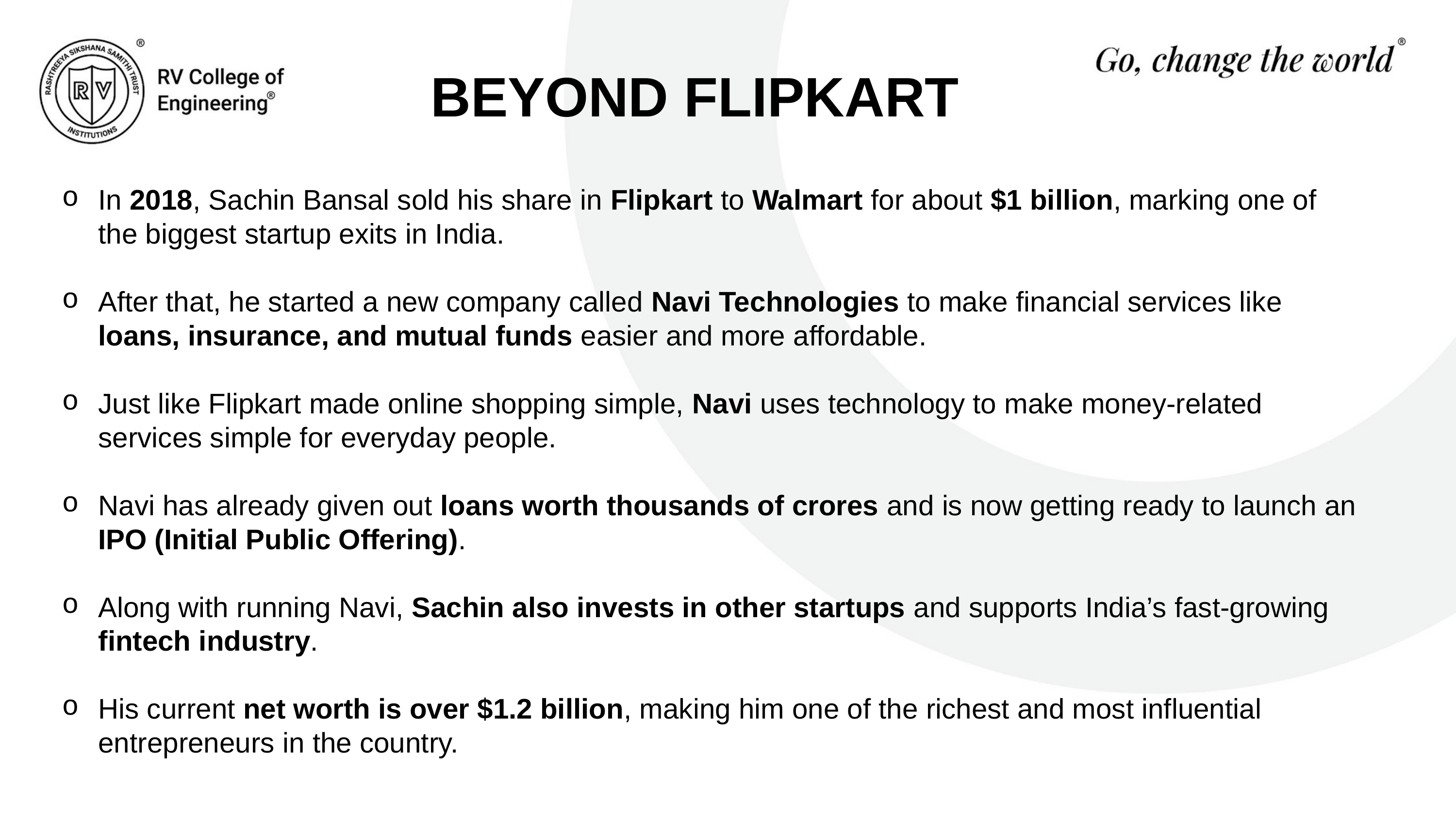

BEYOND FLIPKART
In 2018, Sachin Bansal sold his share in Flipkart to Walmart for about $1 billion, marking one of the biggest startup exits in India.

After that, he started a new company called Navi Technologies to make financial services like loans, insurance, and mutual funds easier and more affordable.

Just like Flipkart made online shopping simple, Navi uses technology to make money-related services simple for everyday people.

Navi has already given out loans worth thousands of crores and is now getting ready to launch an IPO (Initial Public Offering).

Along with running Navi, Sachin also invests in other startups and supports India’s fast-growing fintech industry.

His current net worth is over $1.2 billion, making him one of the richest and most influential entrepreneurs in the country.